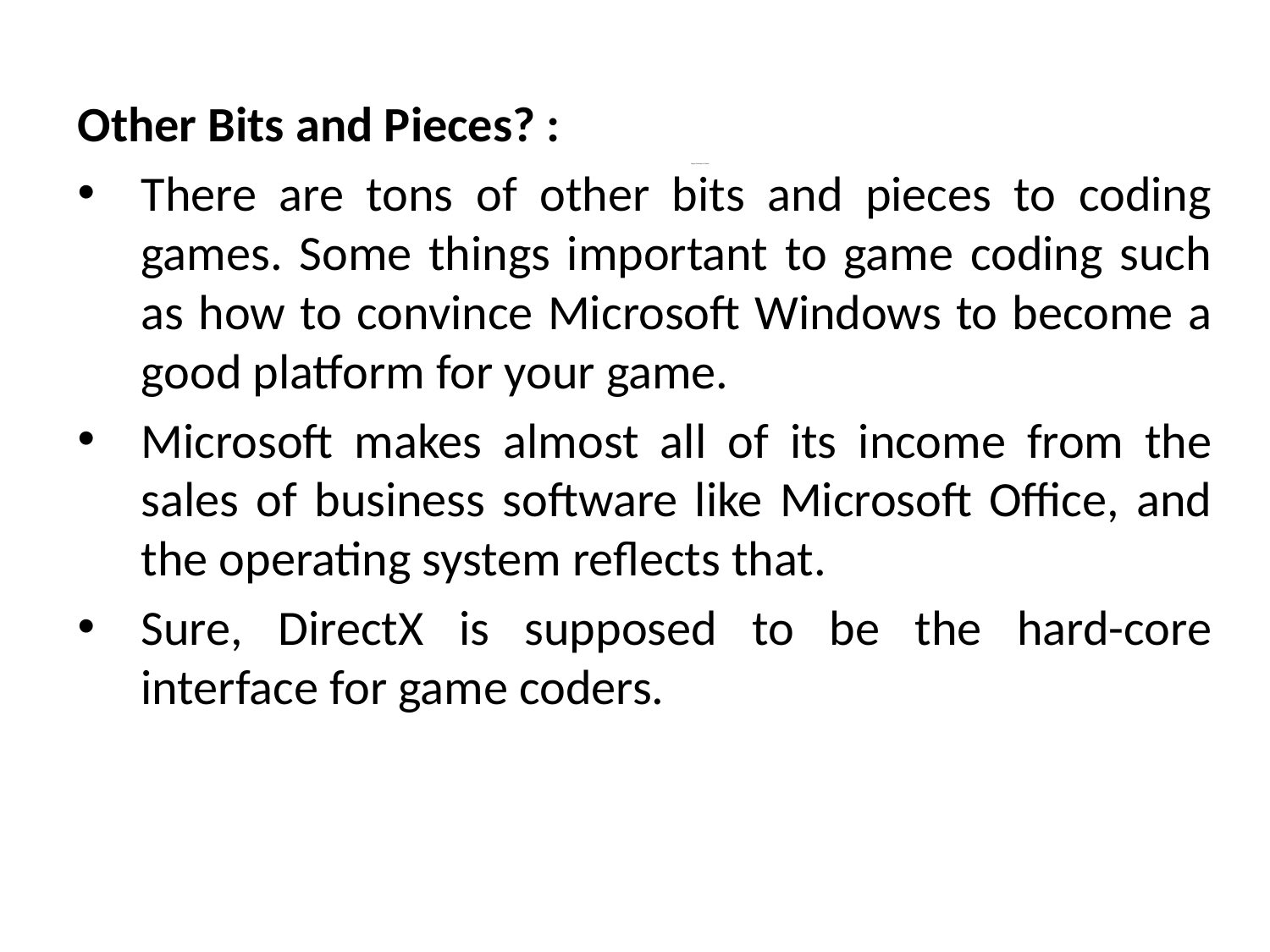

Other Bits and Pieces? :
There are tons of other bits and pieces to coding games. Some things important to game coding such as how to convince Microsoft Windows to become a good platform for your game.
Microsoft makes almost all of its income from the sales of business software like Microsoft Office, and the operating system reflects that.
Sure, DirectX is supposed to be the hard-core interface for game coders.
# Design Philosophy of DirectX